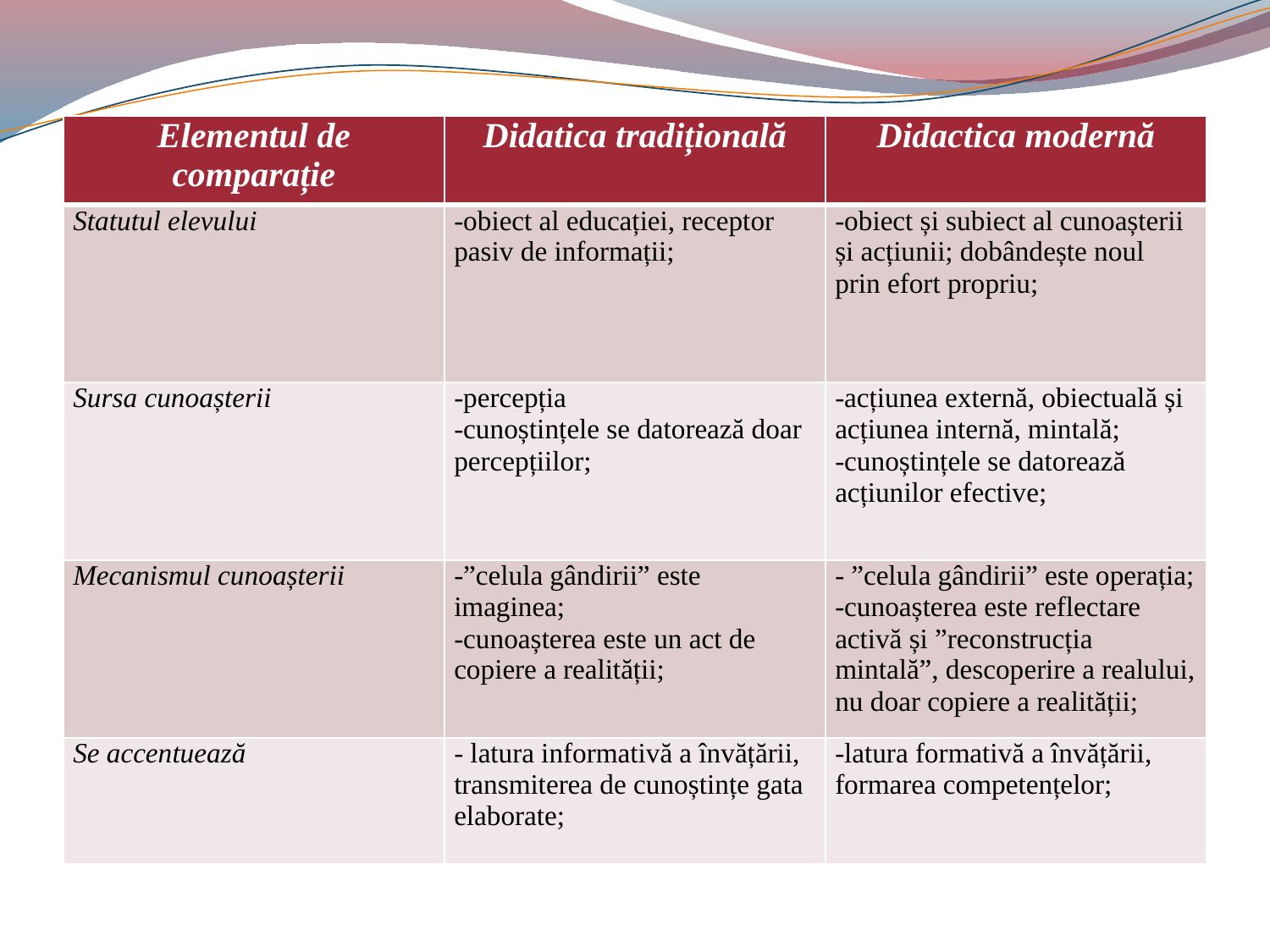

#
| Elementul de comparație | Didatica tradițională | Didactica modernă |
| --- | --- | --- |
| Statutul elevului | -obiect al educației, receptor pasiv de informații; | -obiect și subiect al cunoașterii și acțiunii; dobândește noul prin efort propriu; |
| Sursa cunoașterii | -percepția -cunoștințele se datorează doar percepțiilor; | -acțiunea externă, obiectuală și acțiunea internă, mintală; -cunoștințele se datorează acțiunilor efective; |
| Mecanismul cunoașterii | -”celula gândirii” este imaginea; -cunoașterea este un act de copiere a realității; | - ”celula gândirii” este operația; -cunoașterea este reflectare activă și ”reconstrucția mintală”, descoperire a realului, nu doar copiere a realității; |
| Se accentuează | - latura informativă a învățării, transmiterea de cunoștințe gata elaborate; | -latura formativă a învățării, formarea competențelor; |